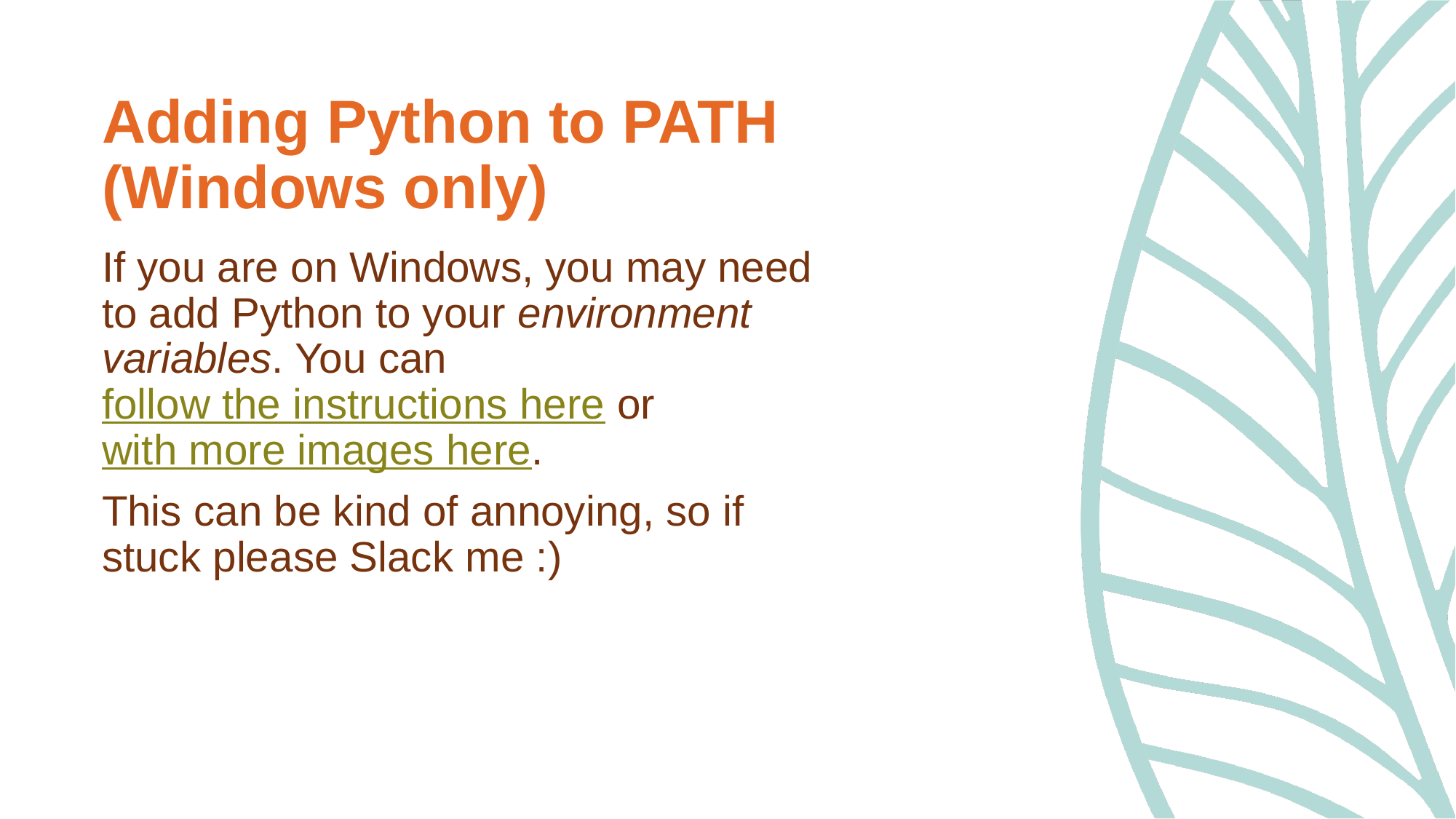

# Adding Python to PATH (Windows only)
If you are on Windows, you may need to add Python to your environment variables. You can follow the instructions here or with more images here.
This can be kind of annoying, so if stuck please Slack me :)